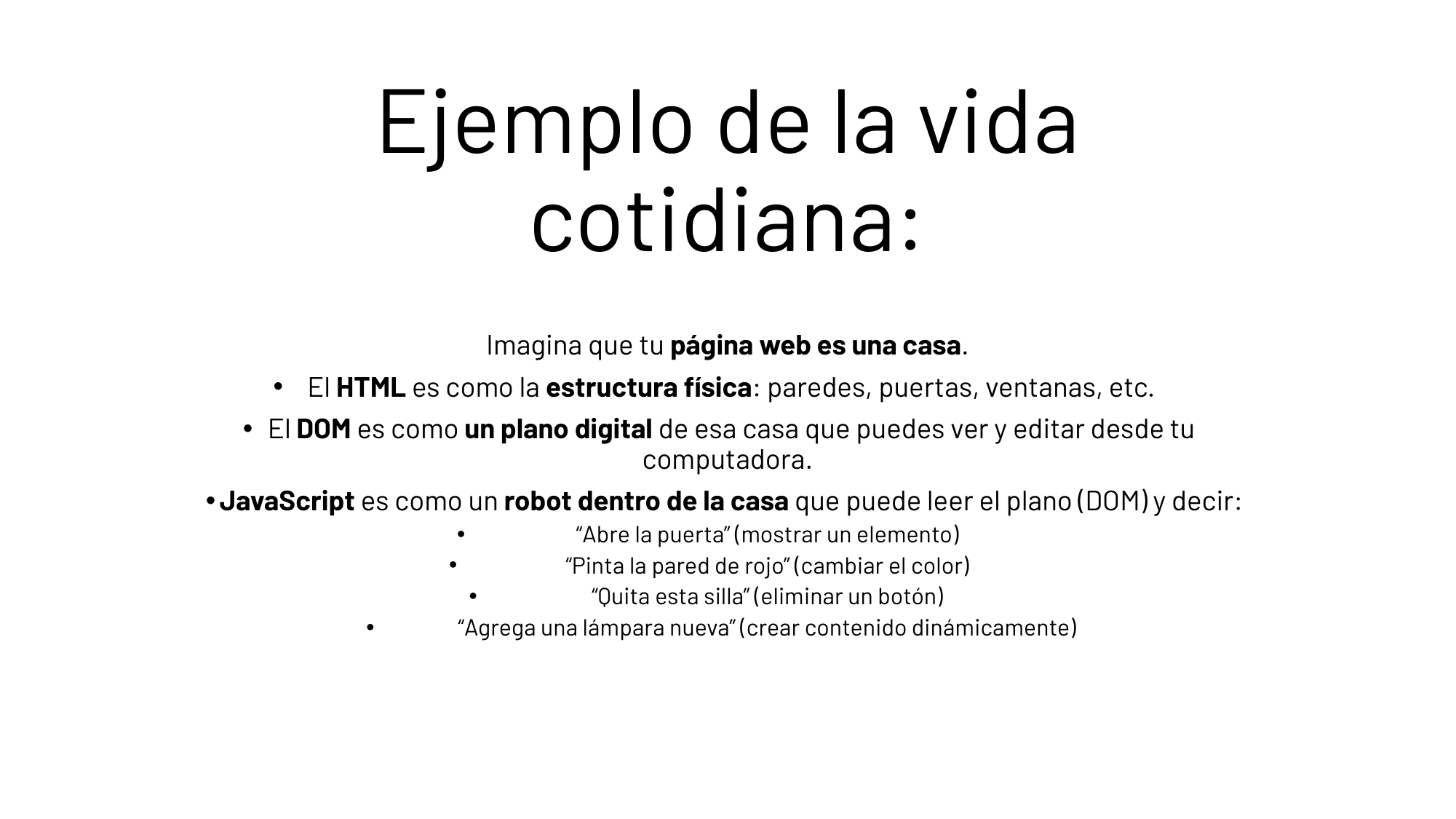

# Ejemplo de la vida cotidiana:
Imagina que tu página web es una casa.
El HTML es como la estructura física: paredes, puertas, ventanas, etc.
El DOM es como un plano digital de esa casa que puedes ver y editar desde tu computadora.
JavaScript es como un robot dentro de la casa que puede leer el plano (DOM) y decir:
“Abre la puerta” (mostrar un elemento)
“Pinta la pared de rojo” (cambiar el color)
“Quita esta silla” (eliminar un botón)
“Agrega una lámpara nueva” (crear contenido dinámicamente)